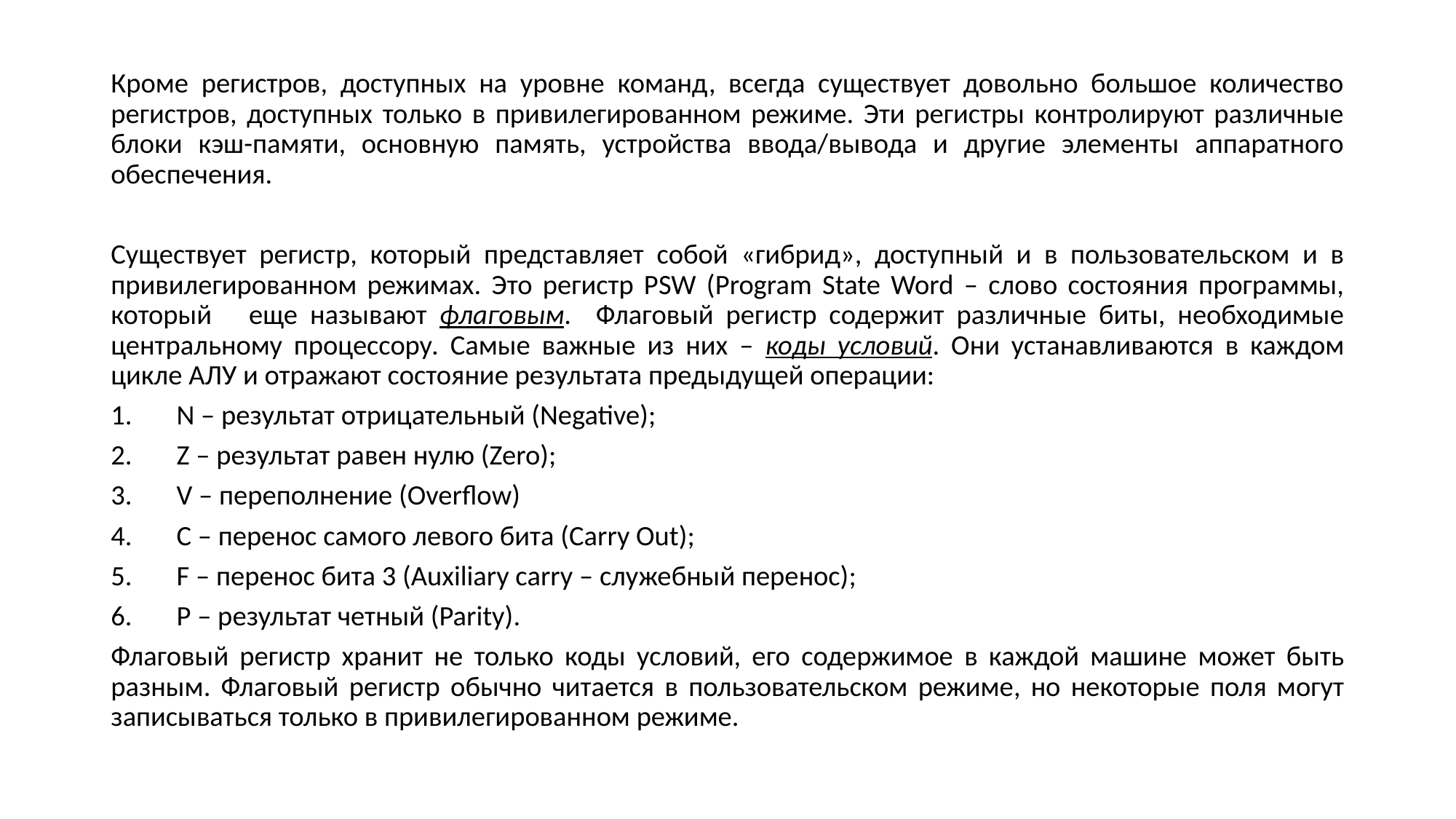

Кроме регистров, доступных на уровне команд, всегда существует довольно большое количество регистров, доступных только в привилегированном режиме. Эти регистры контролируют различные блоки кэш-памяти, основную память, устройства ввода/вывода и другие элементы аппаратного обеспечения.

Существует регистр, который представляет собой «гибрид», доступный и в пользовательском и в привилегированном режимах. Это регистр PSW (Program State Word – слово состояния программы, который   еще называют флаговым.  Флаговый регистр содержит различные биты, необходимые центральному процессору. Самые важные из них – коды условий. Они устанавливаются в каждом цикле АЛУ и отражают состояние результата предыдущей операции:
1.       N – результат отрицательный (Negative);
2.       Z – результат равен нулю (Zero);
3.       V – переполнение (Overflow)
4.       C – перенос самого левого бита (Carry Out);
5.       F – перенос бита 3 (Auxiliary carry – служебный перенос);
6.       P – результат четный (Parity).
Флаговый регистр хранит не только коды условий, его содержимое в каждой машине может быть разным. Флаговый регистр обычно читается в пользовательском режиме, но некоторые поля могут записываться только в привилегированном режиме.